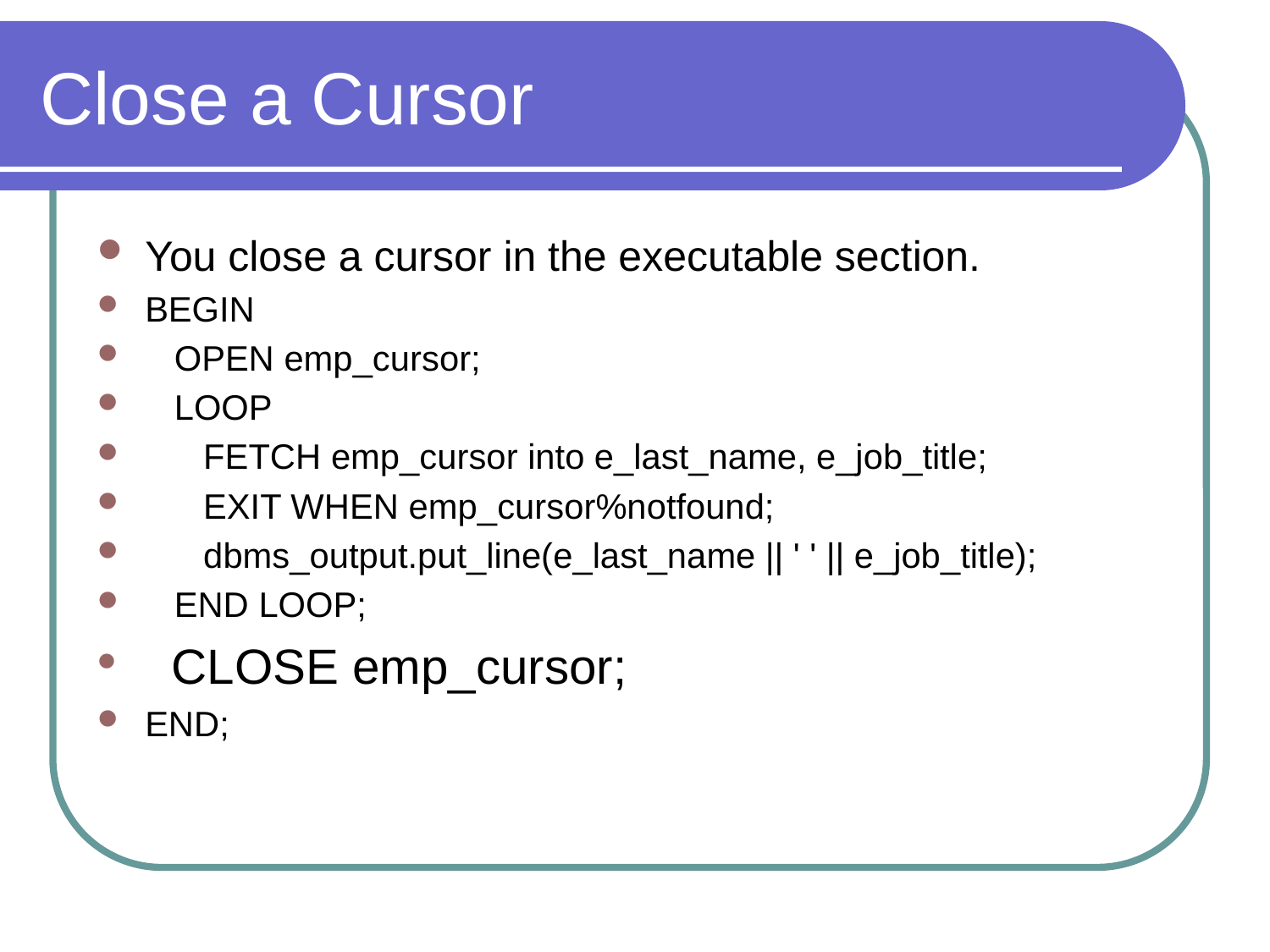

# Close a Cursor
You close a cursor in the executable section.
BEGIN
   OPEN emp_cursor;
   LOOP
      FETCH emp_cursor into e_last_name, e_job_title;
      EXIT WHEN emp_cursor%notfound;
      dbms_output.put_line(e_last_name || ' ' || e_job_title);
   END LOOP;
   CLOSE emp_cursor;
END;